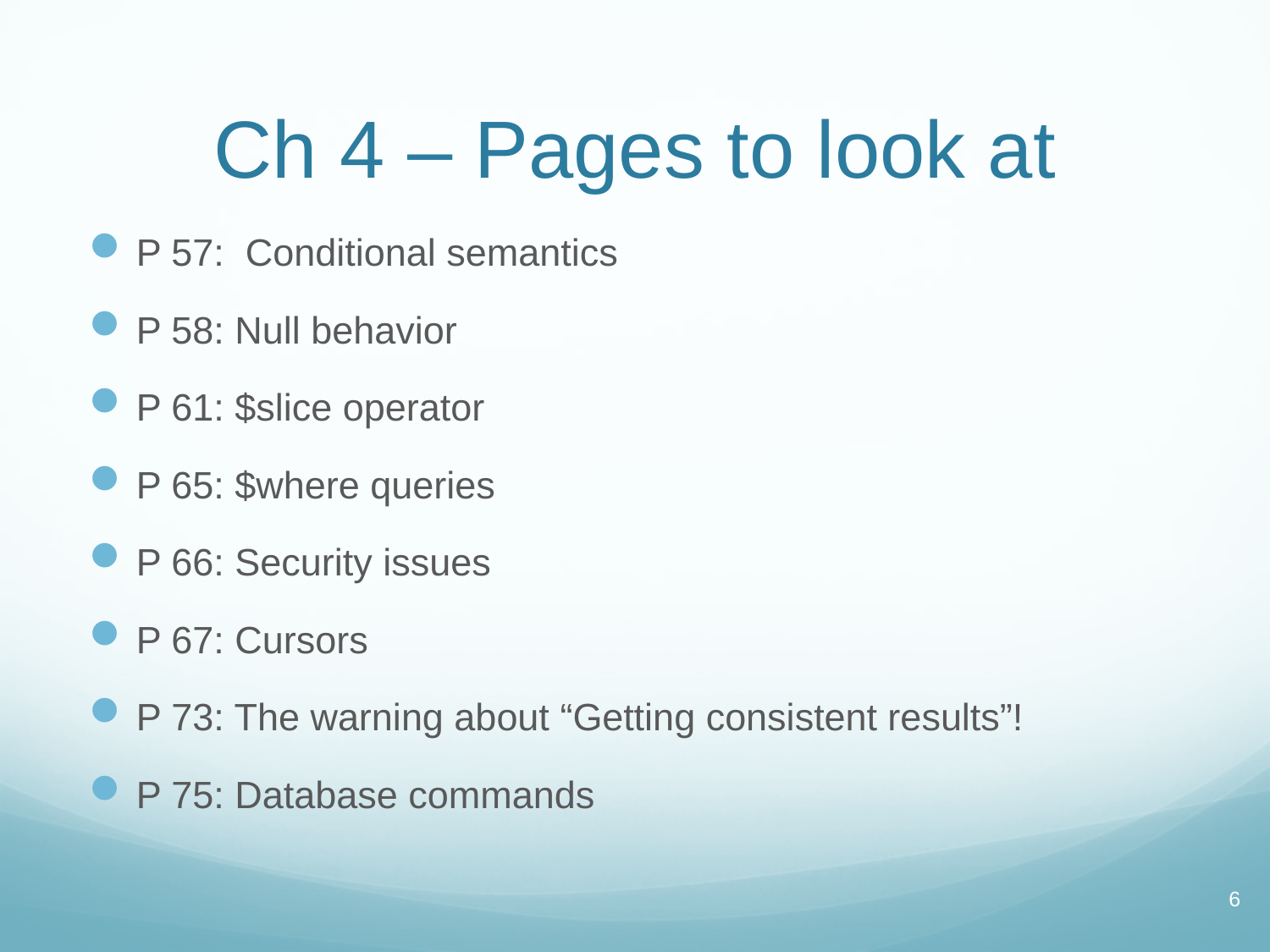

# Ch 4 – Pages to look at
P 57:  Conditional semantics
P 58: Null behavior
P 61: $slice operator
P 65: $where queries
P 66: Security issues
P 67: Cursors
P 73: The warning about “Getting consistent results”!
P 75: Database commands